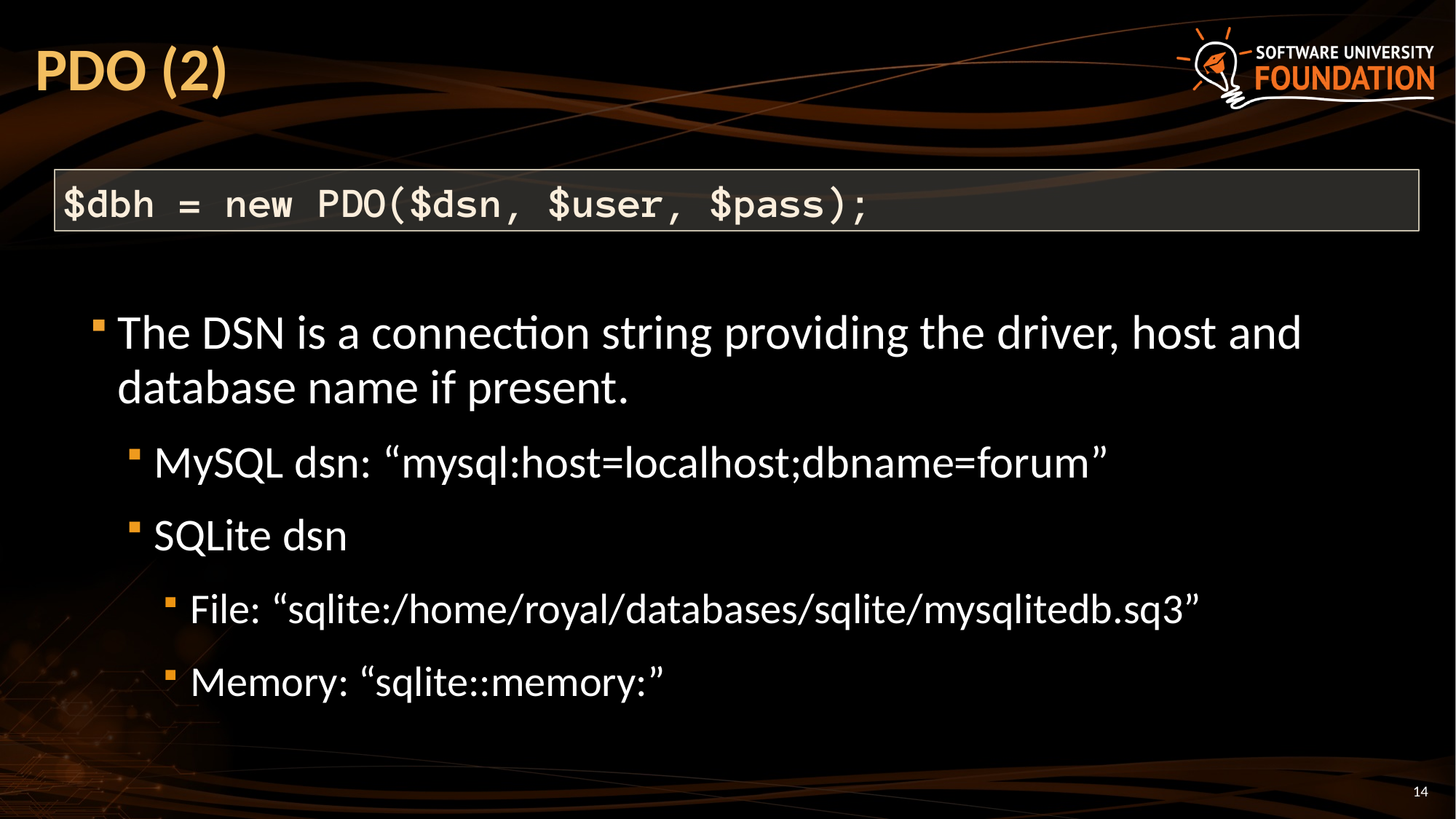

# PDO (2)
$dbh = new PDO($dsn, $user, $pass);
The DSN is a connection string providing the driver, host and database name if present.
MySQL dsn: “mysql:host=localhost;dbname=forum”
SQLite dsn
File: “sqlite:/home/royal/databases/sqlite/mysqlitedb.sq3”
Memory: “sqlite::memory:”
14